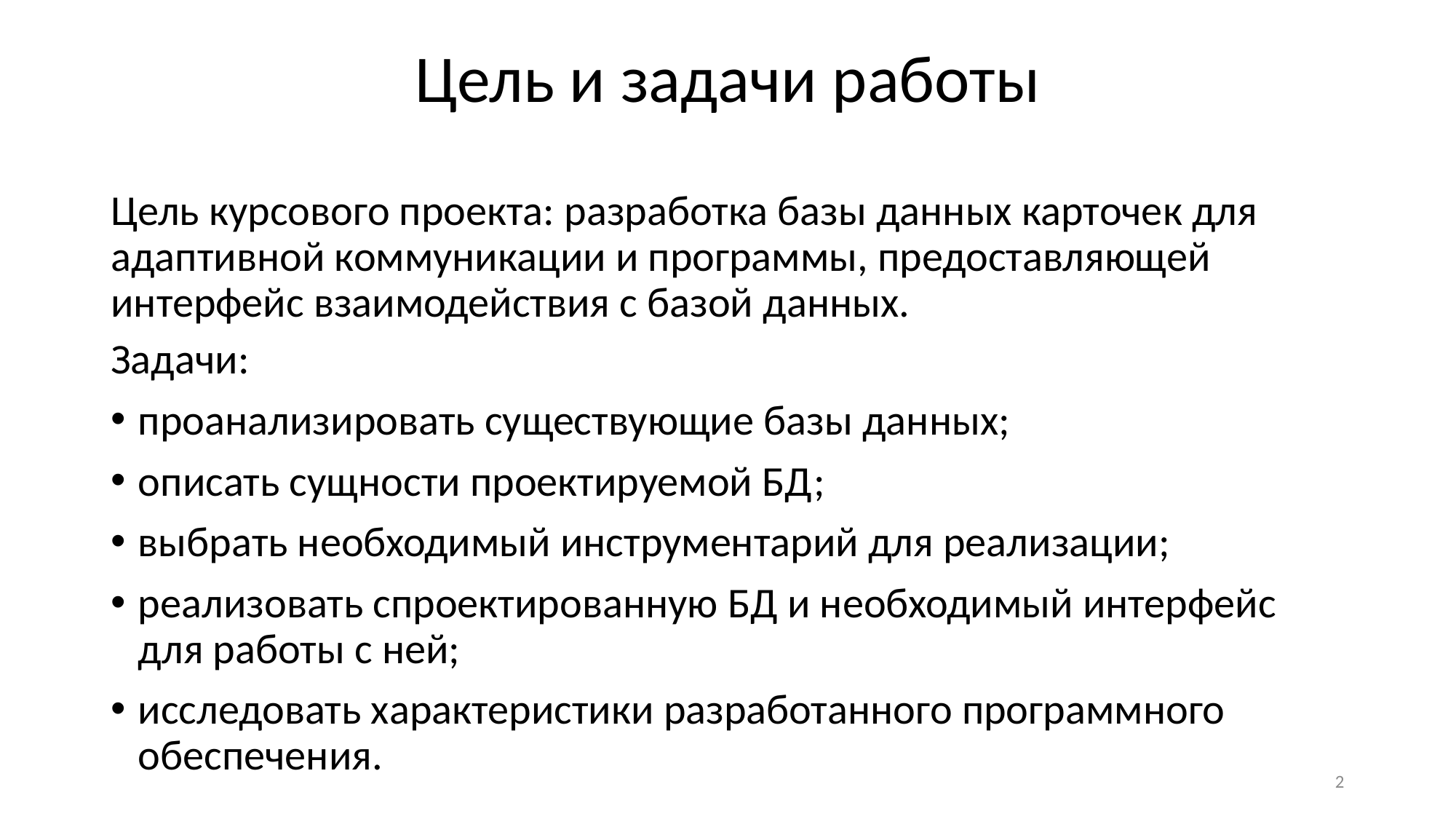

# Цель и задачи работы
Цель курсового проекта: разработка базы данных карточек для адаптивной коммуникации и программы, предоставляющей интерфейс взаимодействия с базой данных.
Задачи:
проанализировать существующие базы данных;
описать сущности проектируемой БД;
выбрать необходимый инструментарий для реализации;
реализовать спроектированную БД и необходимый интерфейс для работы с ней;
исследовать характеристики разработанного программного обеспечения.
2